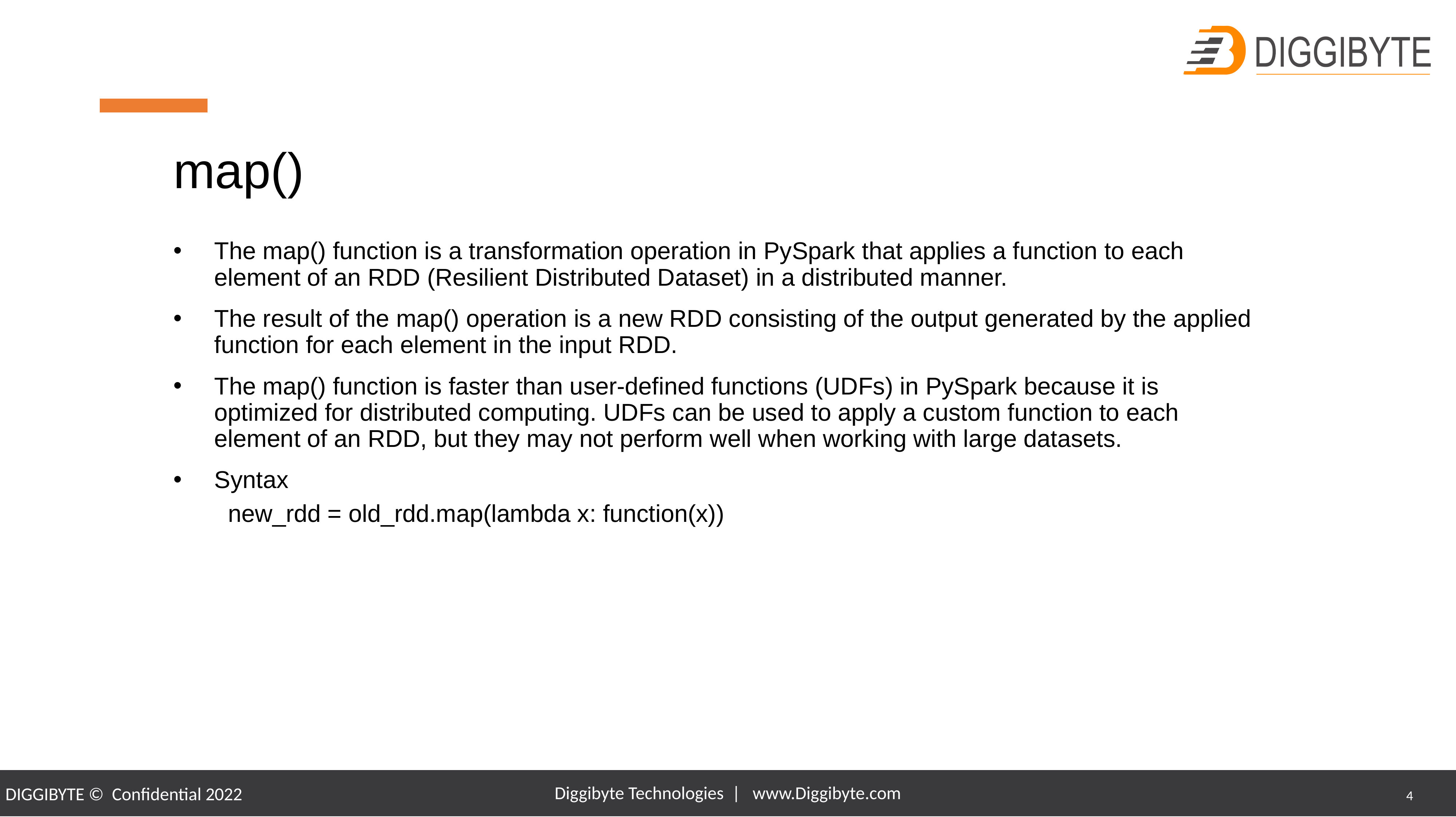

# map()
The map() function is a transformation operation in PySpark that applies a function to each element of an RDD (Resilient Distributed Dataset) in a distributed manner.
The result of the map() operation is a new RDD consisting of the output generated by the applied function for each element in the input RDD.
The map() function is faster than user-defined functions (UDFs) in PySpark because it is optimized for distributed computing. UDFs can be used to apply a custom function to each element of an RDD, but they may not perform well when working with large datasets.
Syntax
new_rdd = old_rdd.map(lambda x: function(x))

Diggibyte Technologies  |   www.Diggibyte.com
4